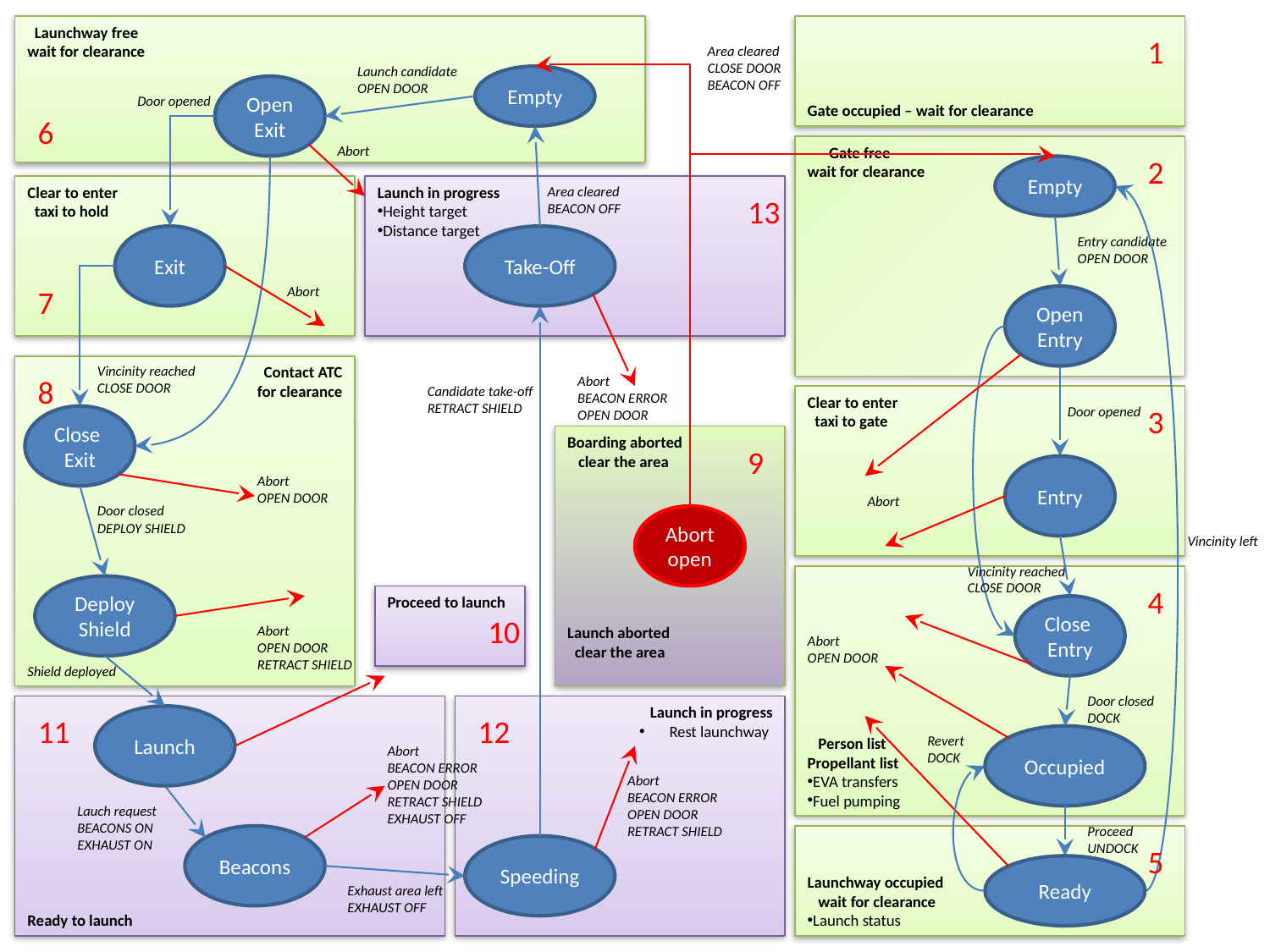

Launchway free
wait for clearance
Gate occupied – wait for clearance
1
Area cleared
CLOSE DOOR
BEACON OFF
Launch candidate
OPEN DOOR
Empty
Open Exit
Door opened
6
Abort
      Gate free
wait for clearance
2
Empty
Clear to enter
  taxi to hold
Launch in progress
Height target
Distance target
Area cleared
BEACON OFF
13
Exit
Take-Off
Entry candidate
OPEN DOOR
7
Abort
Open Entry
  Contact ATC
for clearance
Vincinity reached
CLOSE DOOR
8
Abort
BEACON ERROR
OPEN DOOR
Candidate take-off
RETRACT SHIELD
Clear to enter
  taxi to gate
Door opened
3
Close
Exit
Boarding aborted
   clear the area

Launch aborted
  clear the area

9
Entry
Abort
OPEN DOOR
Abort
Door closed
DEPLOY SHIELD
Abort open
Vincinity left
Vincinity reached
CLOSE DOOR
   Person list
Propellant list
EVA transfers
Fuel pumping
Deploy Shield
4
Proceed to launch
Close
Entry
10
Abort
OPEN DOOR
RETRACT SHIELD
Abort
OPEN DOOR
Shield deployed
Door closed
DOCK
Ready to launch
Launch in progress
Rest launchway
11
Launch
12
Revert
DOCK
Occupied
Abort
BEACON ERROR
OPEN DOOR
RETRACT SHIELD
EXHAUST OFF
Abort
BEACON ERROR
OPEN DOOR
RETRACT SHIELD
Lauch request
BEACONS ON
EXHAUST ON
Proceed
UNDOCK
Beacons
Launchway occupied
   wait for clearance
Launch status
Speeding
5
Ready
Exhaust area left
EXHAUST OFF